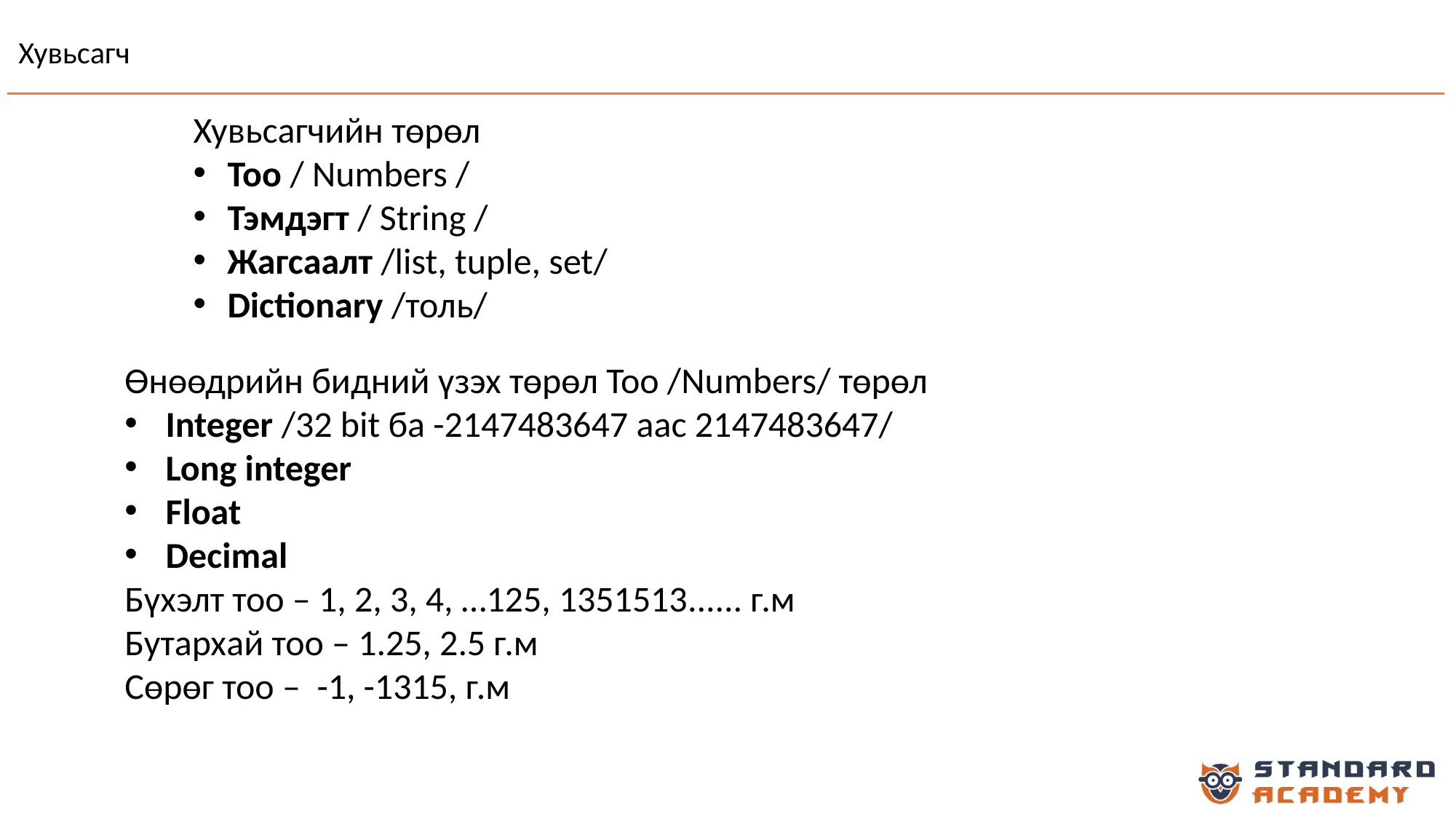

# Хувьсагч
Хувьсагчийн төрөл
Тоо / Numbers /
Тэмдэгт / String /
Жагсаалт /list, tuple, set/
Dictionary /толь/

Өнөөдрийн бидний үзэх төрөл Тоо /Numbers/ төрөл
Integer /32 bit ба -2147483647 аас 2147483647/
Long integer
Float
Decimal
Бүхэлт тоо – 1, 2, 3, 4, …125, 1351513...... г.м
Бутархай тоо – 1.25, 2.5 г.м
Сөрөг тоо –  -1, -1315, г.м